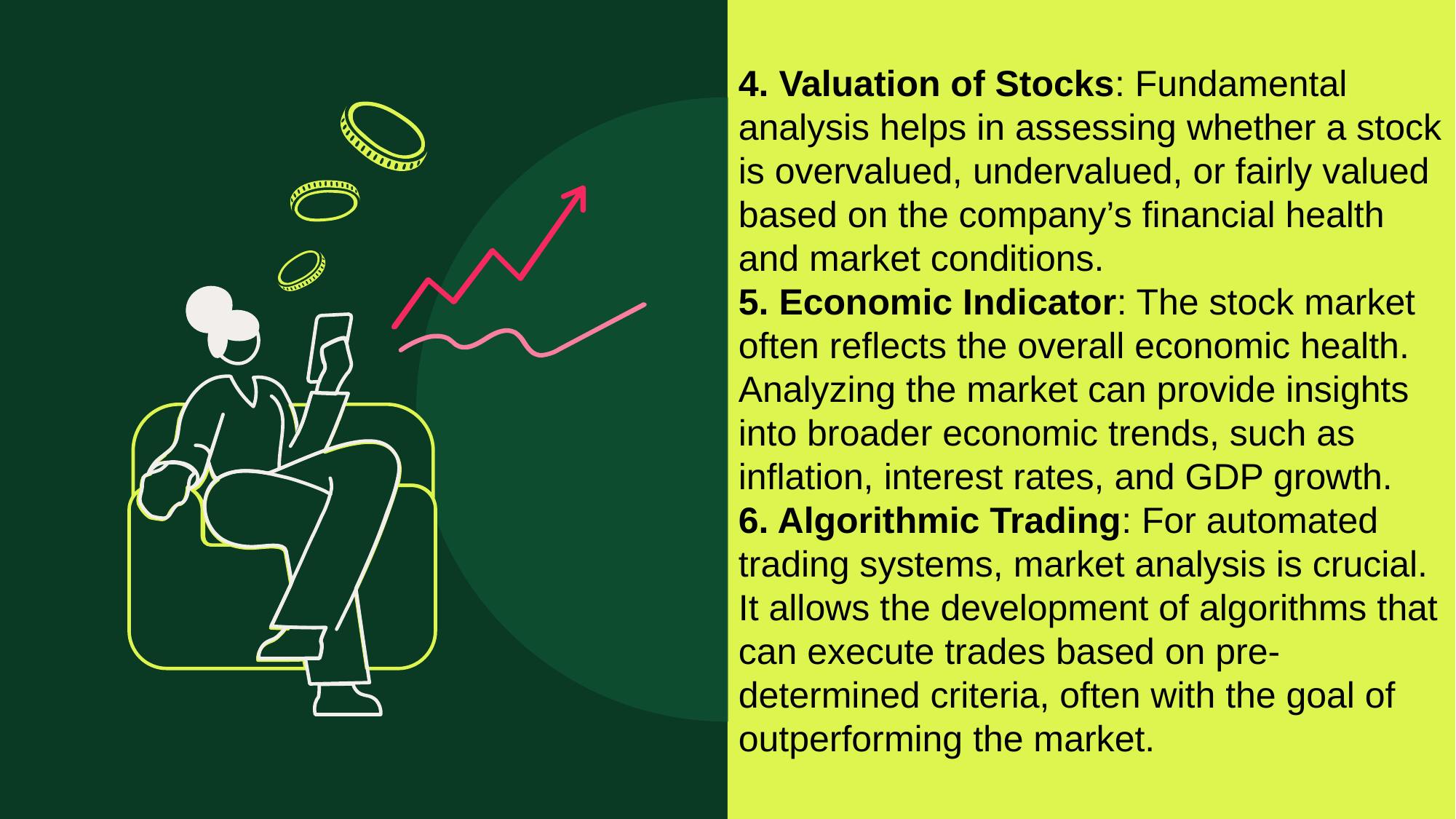

4. Valuation of Stocks: Fundamental analysis helps in assessing whether a stock is overvalued, undervalued, or fairly valued based on the company’s financial health and market conditions.
5. Economic Indicator: The stock market often reflects the overall economic health. Analyzing the market can provide insights into broader economic trends, such as inflation, interest rates, and GDP growth.
6. Algorithmic Trading: For automated trading systems, market analysis is crucial. It allows the development of algorithms that can execute trades based on pre-determined criteria, often with the goal of outperforming the market.